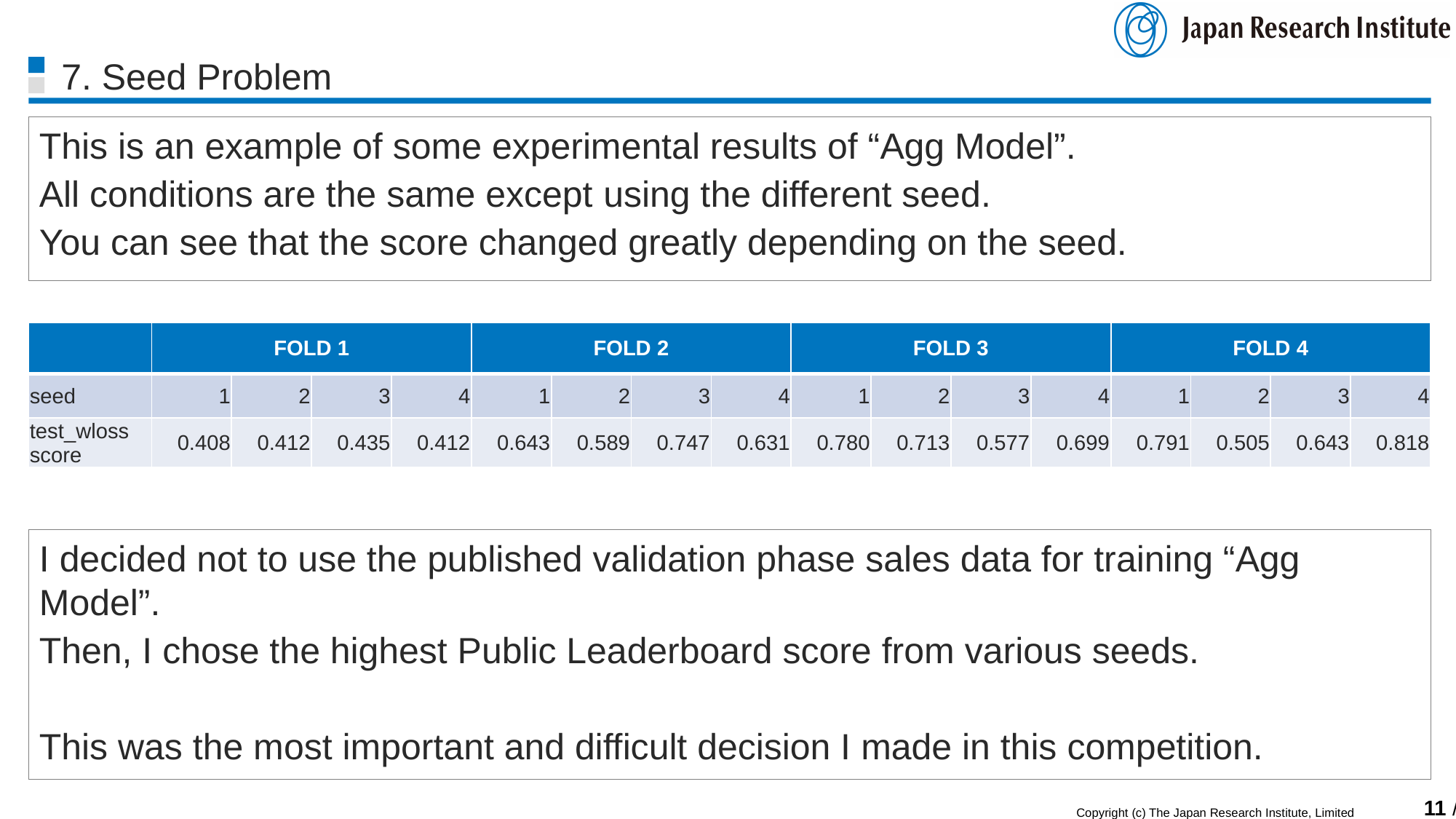

# 7. Seed Problem
This is an example of some experimental results of “Agg Model”.
All conditions are the same except using the different seed.
You can see that the score changed greatly depending on the seed.
|  | FOLD 1 |  |  |  | FOLD 2 |  |  |  | FOLD 3 |  |  |  | FOLD 4 |  |  |  |
| --- | --- | --- | --- | --- | --- | --- | --- | --- | --- | --- | --- | --- | --- | --- | --- | --- |
| seed | 1 | 2 | 3 | 4 | 1 | 2 | 3 | 4 | 1 | 2 | 3 | 4 | 1 | 2 | 3 | 4 |
| test\_wloss score | 0.408 | 0.412 | 0.435 | 0.412 | 0.643 | 0.589 | 0.747 | 0.631 | 0.780 | 0.713 | 0.577 | 0.699 | 0.791 | 0.505 | 0.643 | 0.818 |
I decided not to use the published validation phase sales data for training “Agg Model”.
Then, I chose the highest Public Leaderboard score from various seeds.

This was the most important and difficult decision I made in this competition.